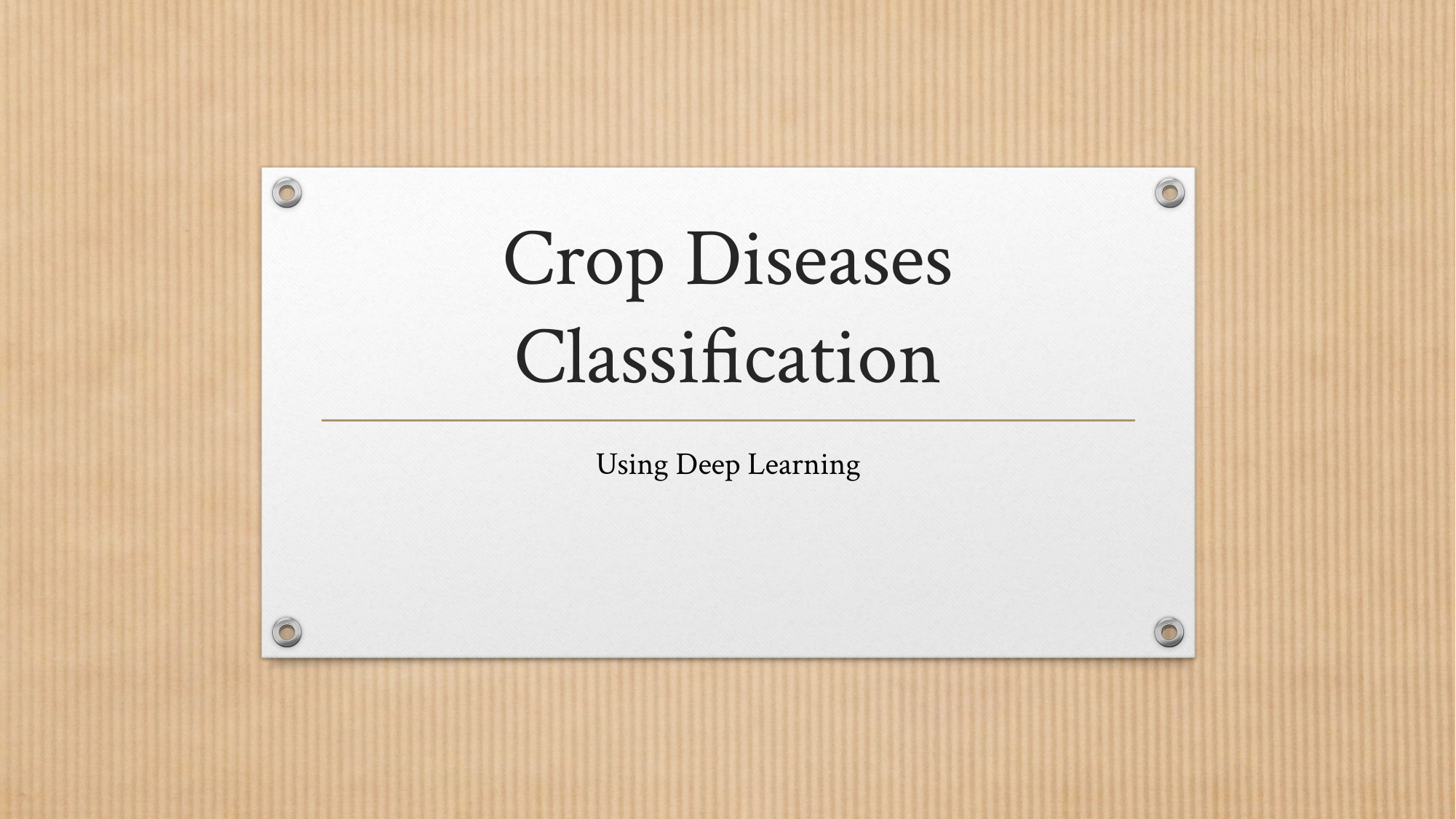

# Crop Diseases Classification
Using Deep Learning